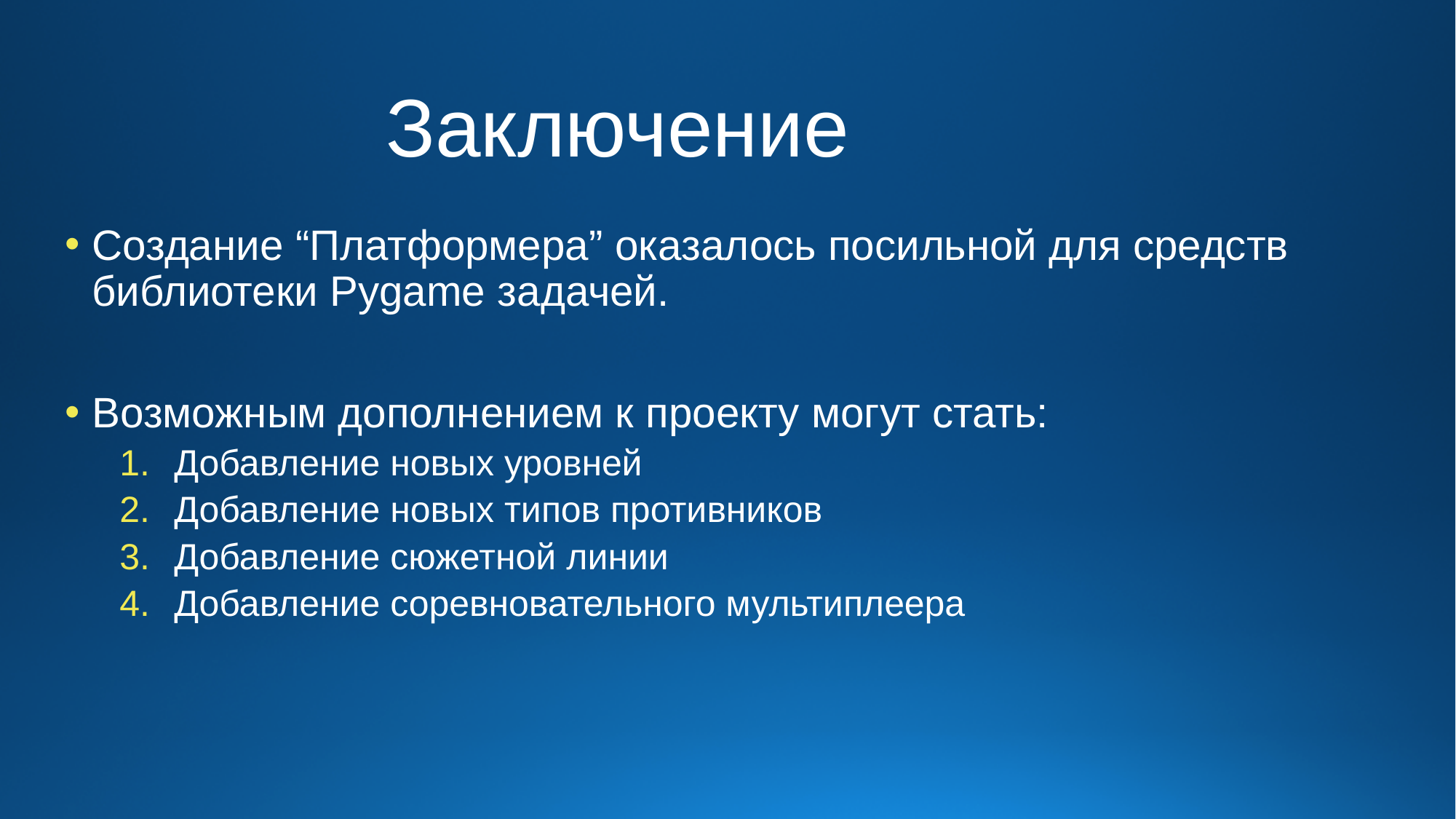

# Заключение
Создание “Платформера” оказалось посильной для средств библиотеки Pygame задачей.

Возможным дополнением к проекту могут стать:
Добавление новых уровней
Добавление новых типов противников
Добавление сюжетной линии
Добавление соревновательного мультиплеера